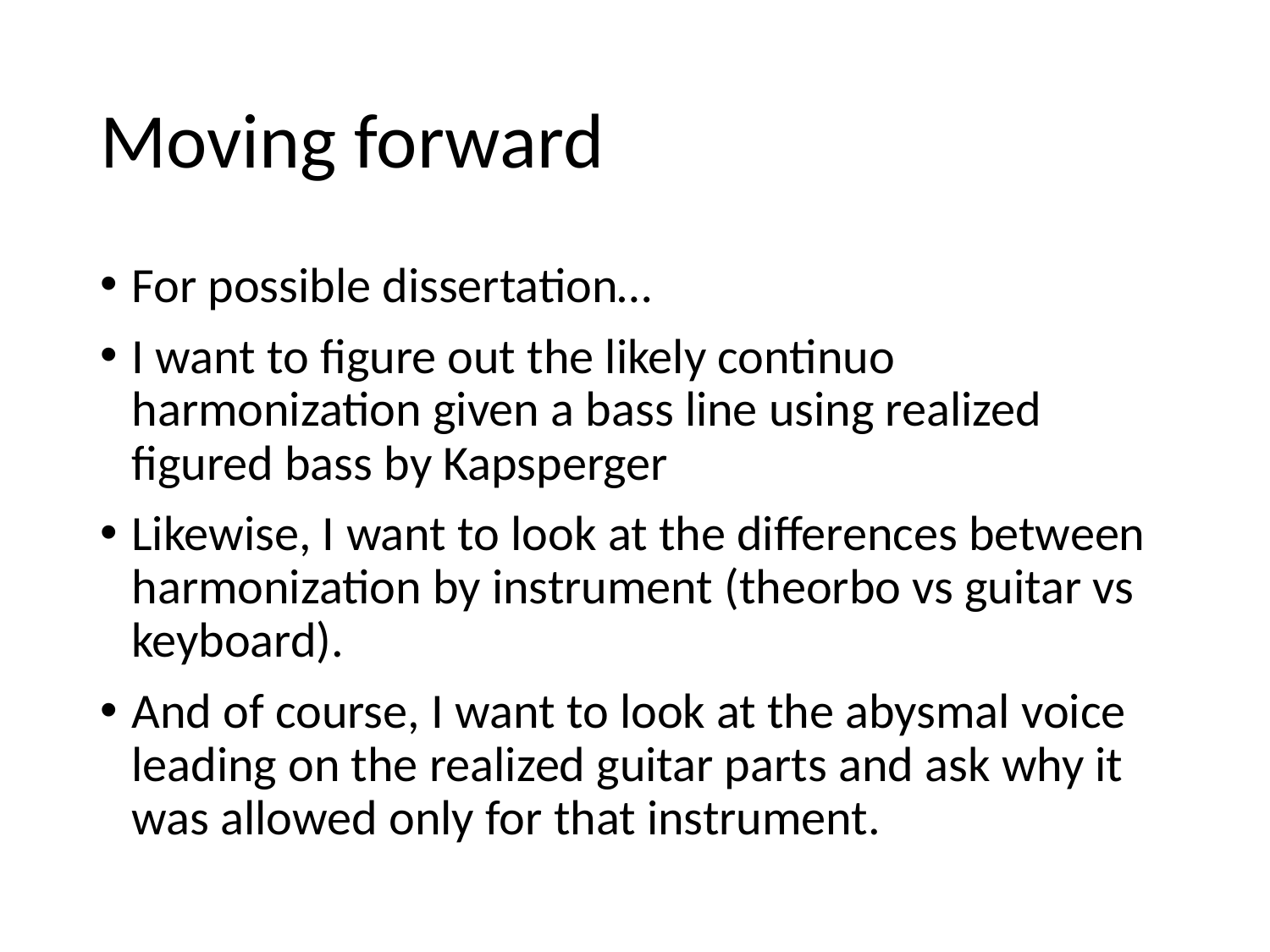

# Moving forward
For possible dissertation…
I want to figure out the likely continuo harmonization given a bass line using realized figured bass by Kapsperger
Likewise, I want to look at the differences between harmonization by instrument (theorbo vs guitar vs keyboard).
And of course, I want to look at the abysmal voice leading on the realized guitar parts and ask why it was allowed only for that instrument.